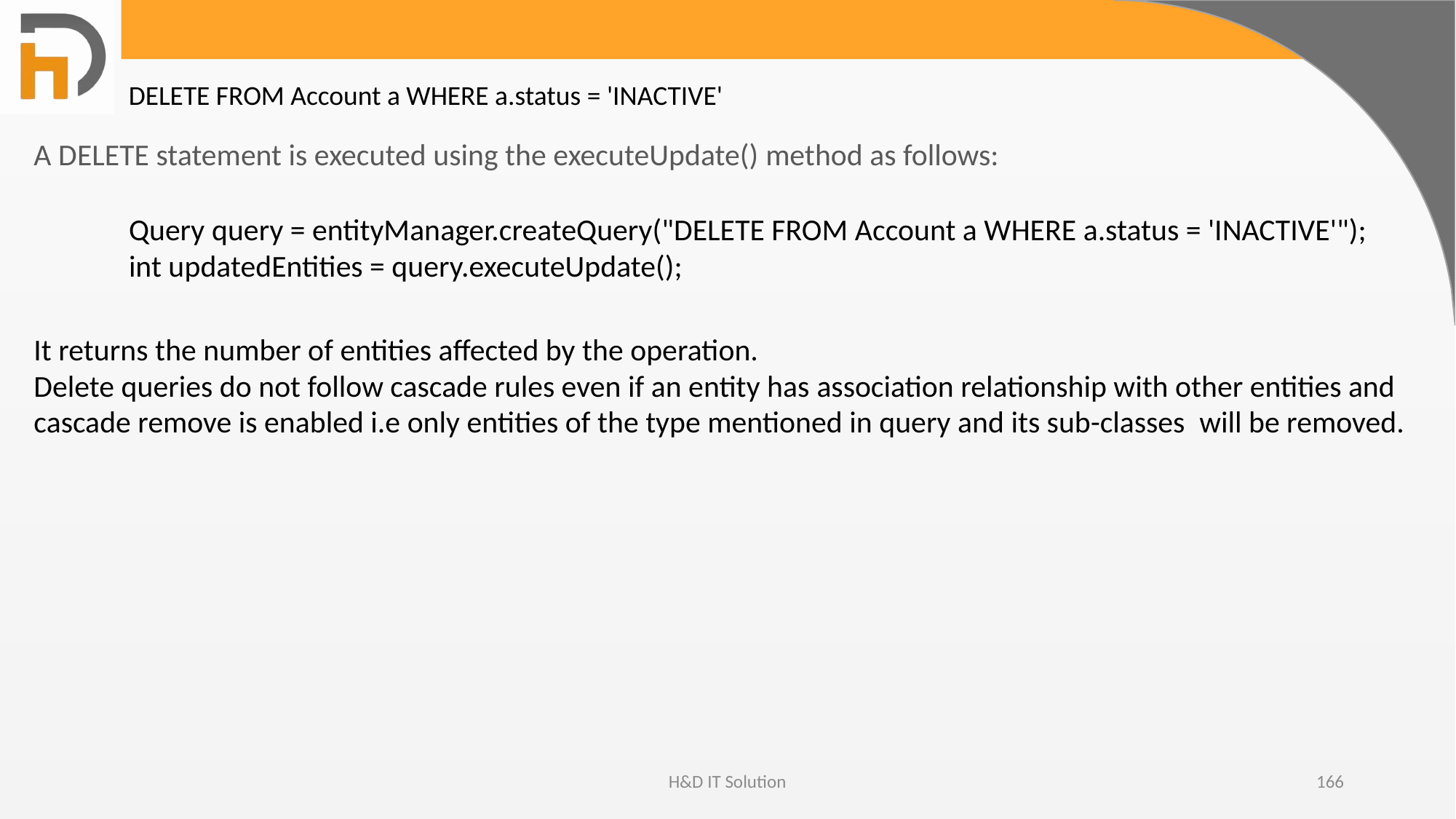

DELETE FROM Account a WHERE a.status = 'INACTIVE'
A DELETE statement is executed using the executeUpdate() method as follows:
Query query = entityManager.createQuery("DELETE FROM Account a WHERE a.status = 'INACTIVE'");
int updatedEntities = query.executeUpdate();
It returns the number of entities affected by the operation.
Delete queries do not follow cascade rules even if an entity has association relationship with other entities and cascade remove is enabled i.e only entities of the type mentioned in query and its sub-classes  will be removed.
H&D IT Solution
166